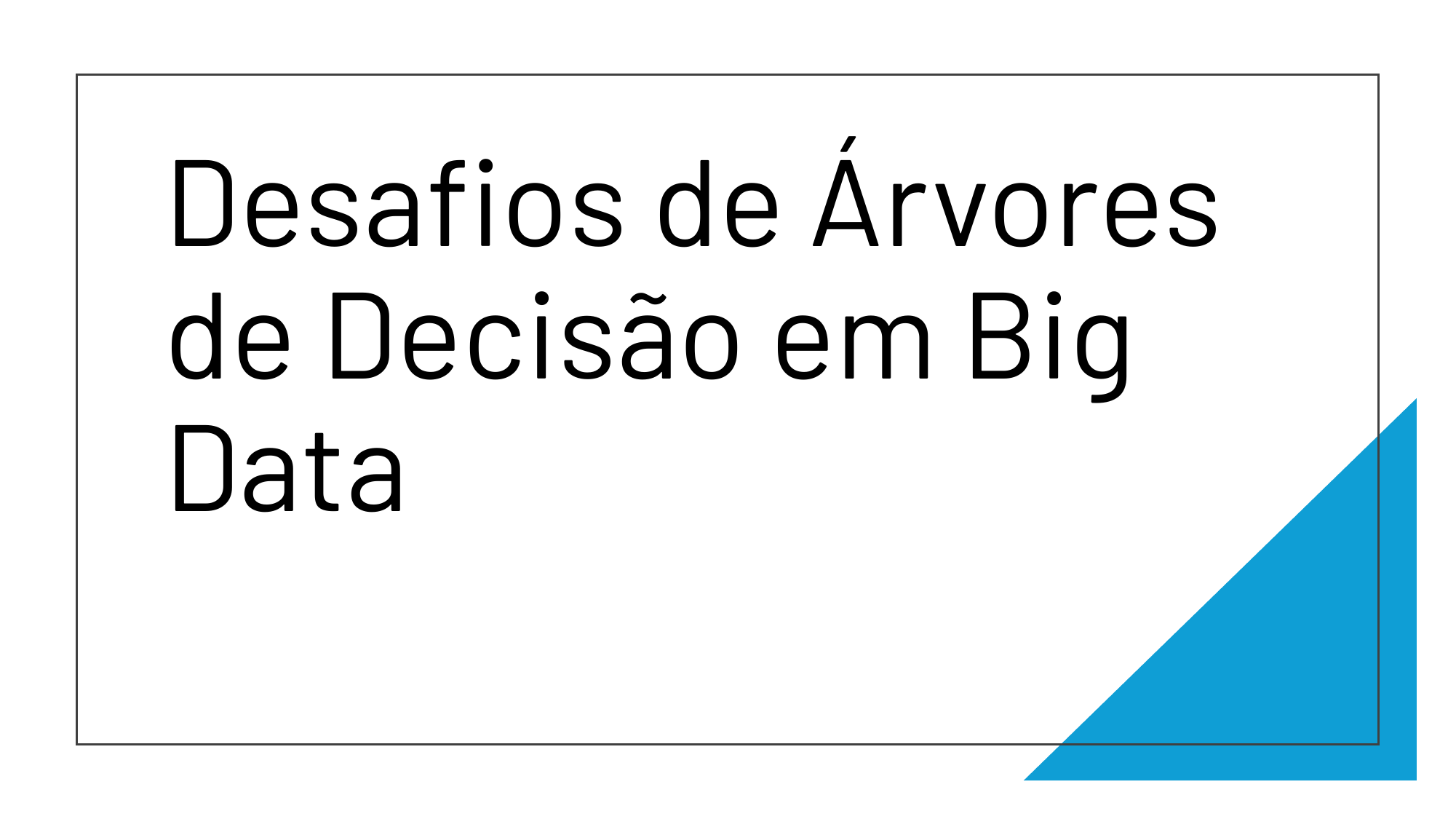

# Desafios de Árvores de Decisão em Big Data